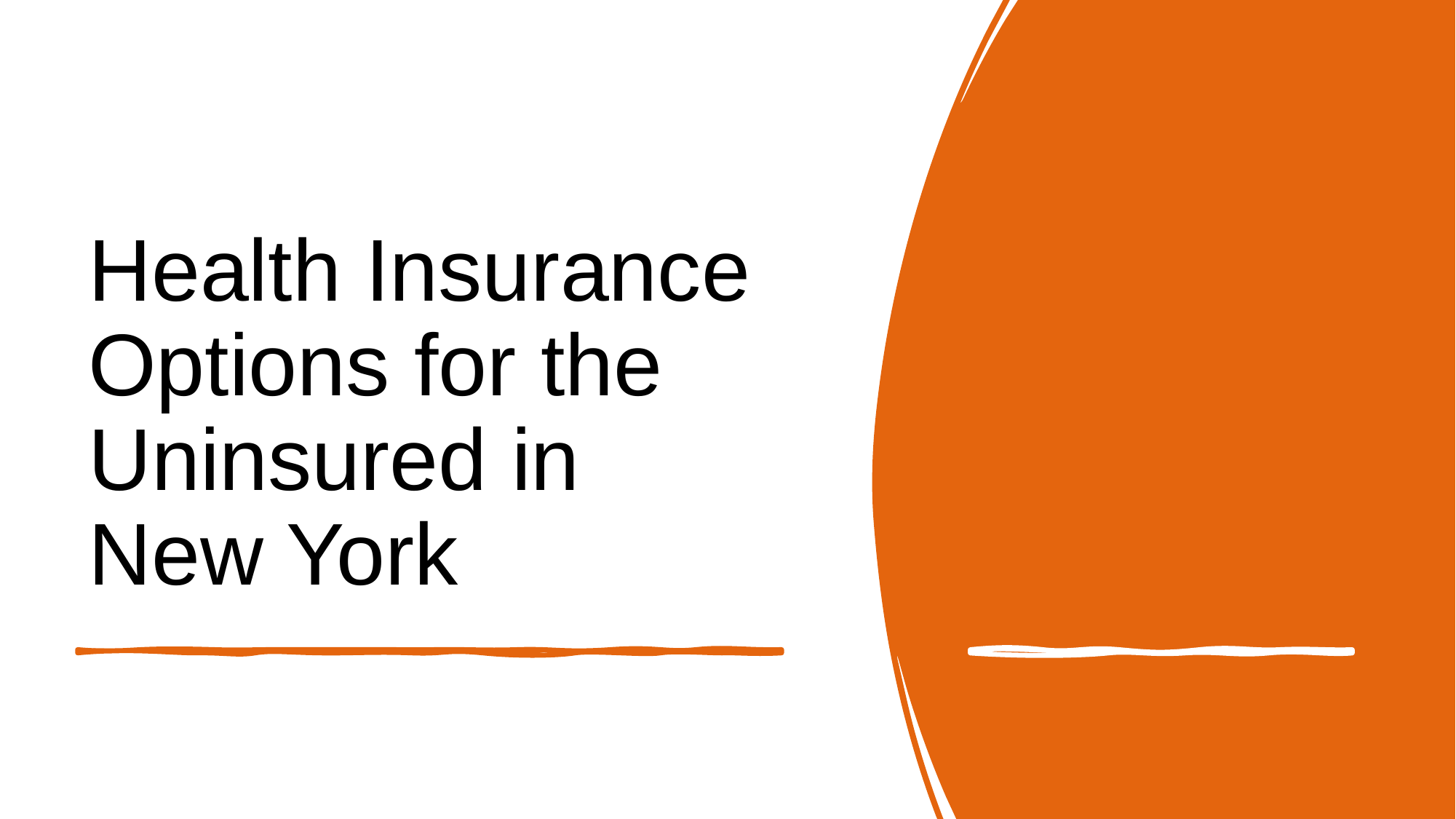

# Health Insurance Options for the Uninsured in New York